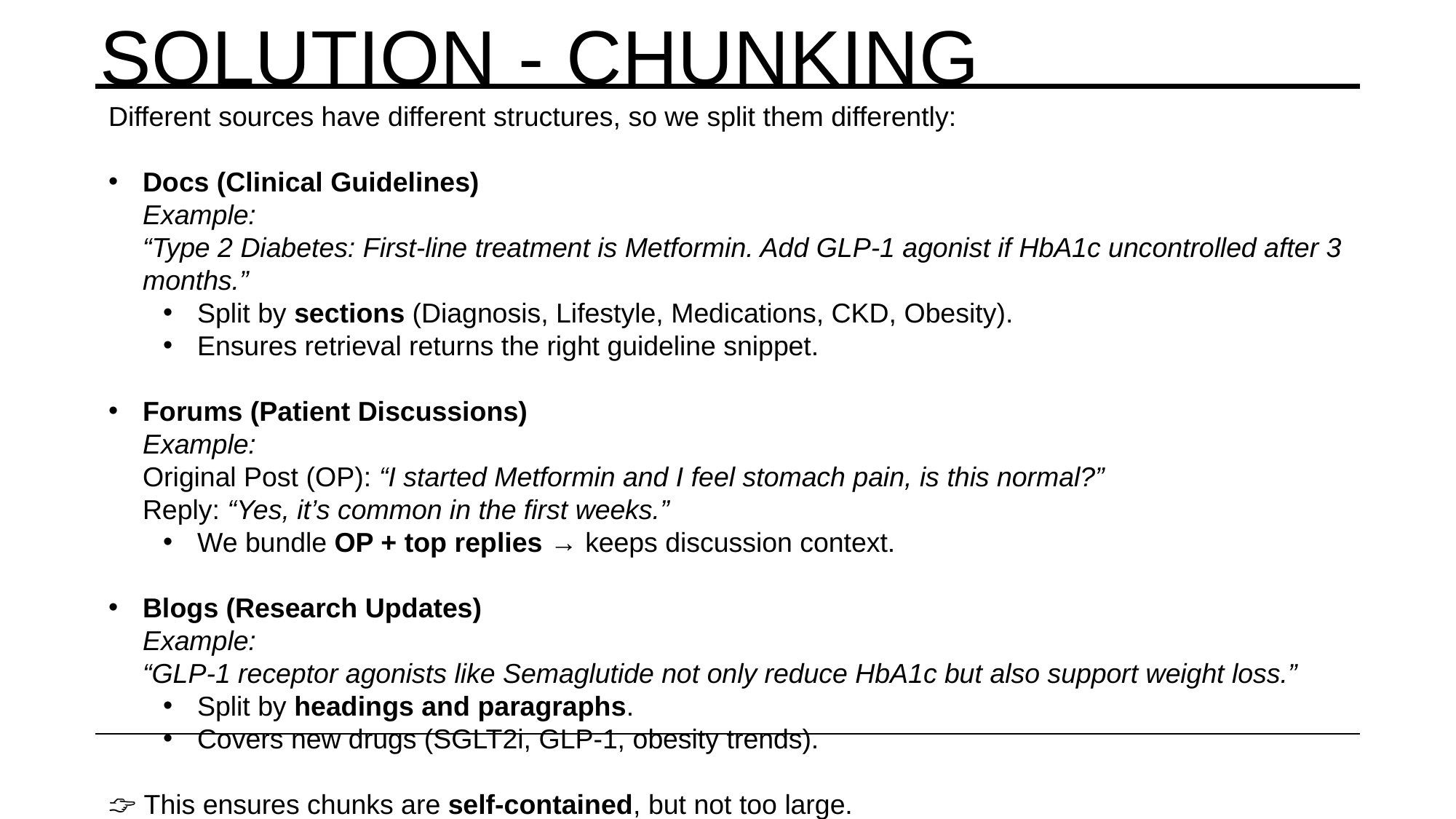

# Solution - Chunking
Different sources have different structures, so we split them differently:

Docs (Clinical Guidelines)
Example:
“Type 2 Diabetes: First-line treatment is Metformin. Add GLP-1 agonist if HbA1c uncontrolled after 3 months.”
Split by sections (Diagnosis, Lifestyle, Medications, CKD, Obesity).
Ensures retrieval returns the right guideline snippet.

Forums (Patient Discussions)
Example:
Original Post (OP): “I started Metformin and I feel stomach pain, is this normal?”
Reply: “Yes, it’s common in the first weeks.”
We bundle OP + top replies → keeps discussion context.

Blogs (Research Updates)
Example:
“GLP-1 receptor agonists like Semaglutide not only reduce HbA1c but also support weight loss.”
Split by headings and paragraphs.
Covers new drugs (SGLT2i, GLP-1, obesity trends).

👉 This ensures chunks are self-contained, but not too large.